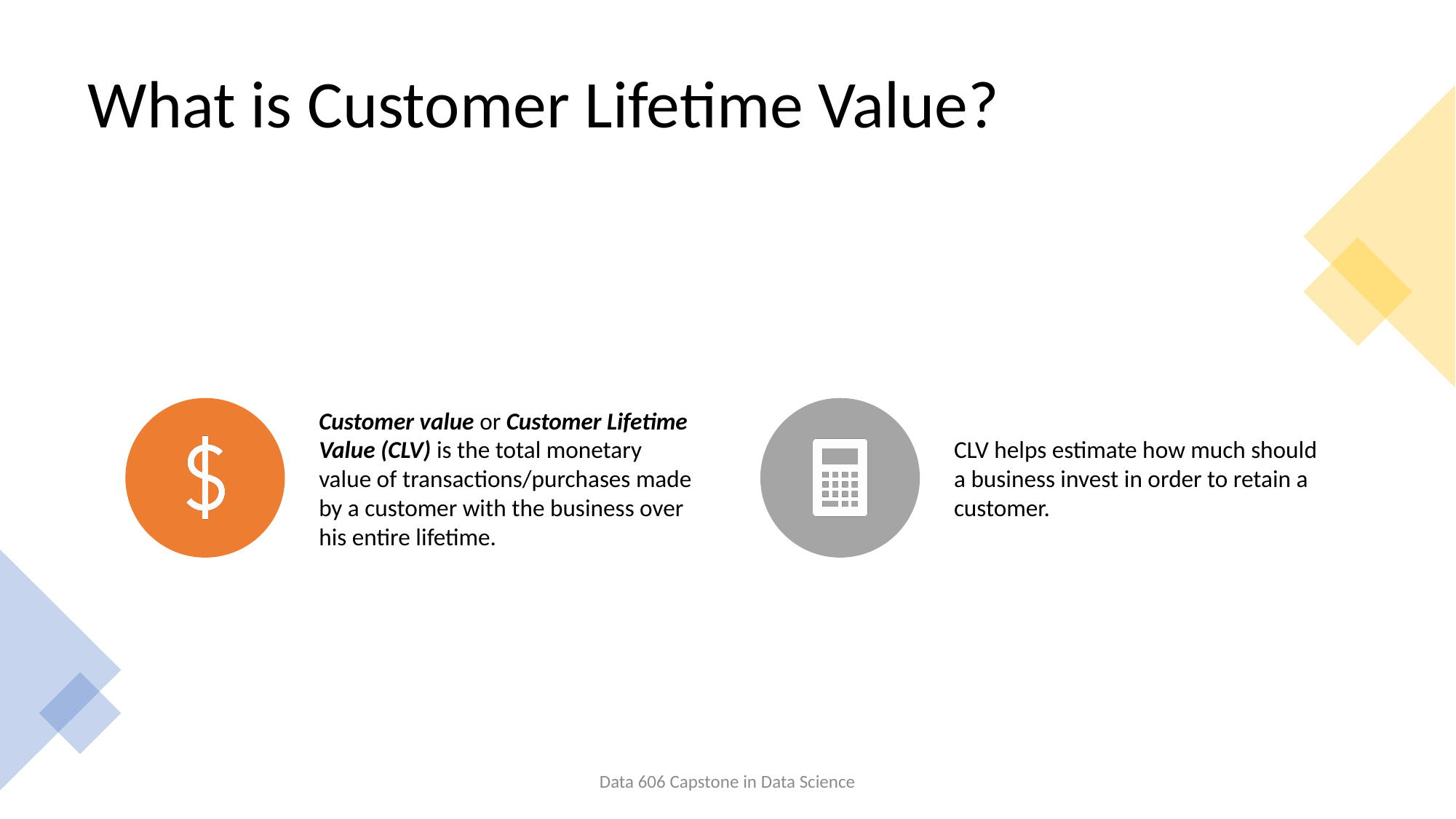

# What is Customer Lifetime Value?

Customer value or Customer Lifetime Value (CLV) is the total monetary value of transactions/purchases made by a customer with the business over his entire lifetime.
CLV helps estimate how much should a business invest in order to retain a customer.

Data 606 Capstone in Data Science